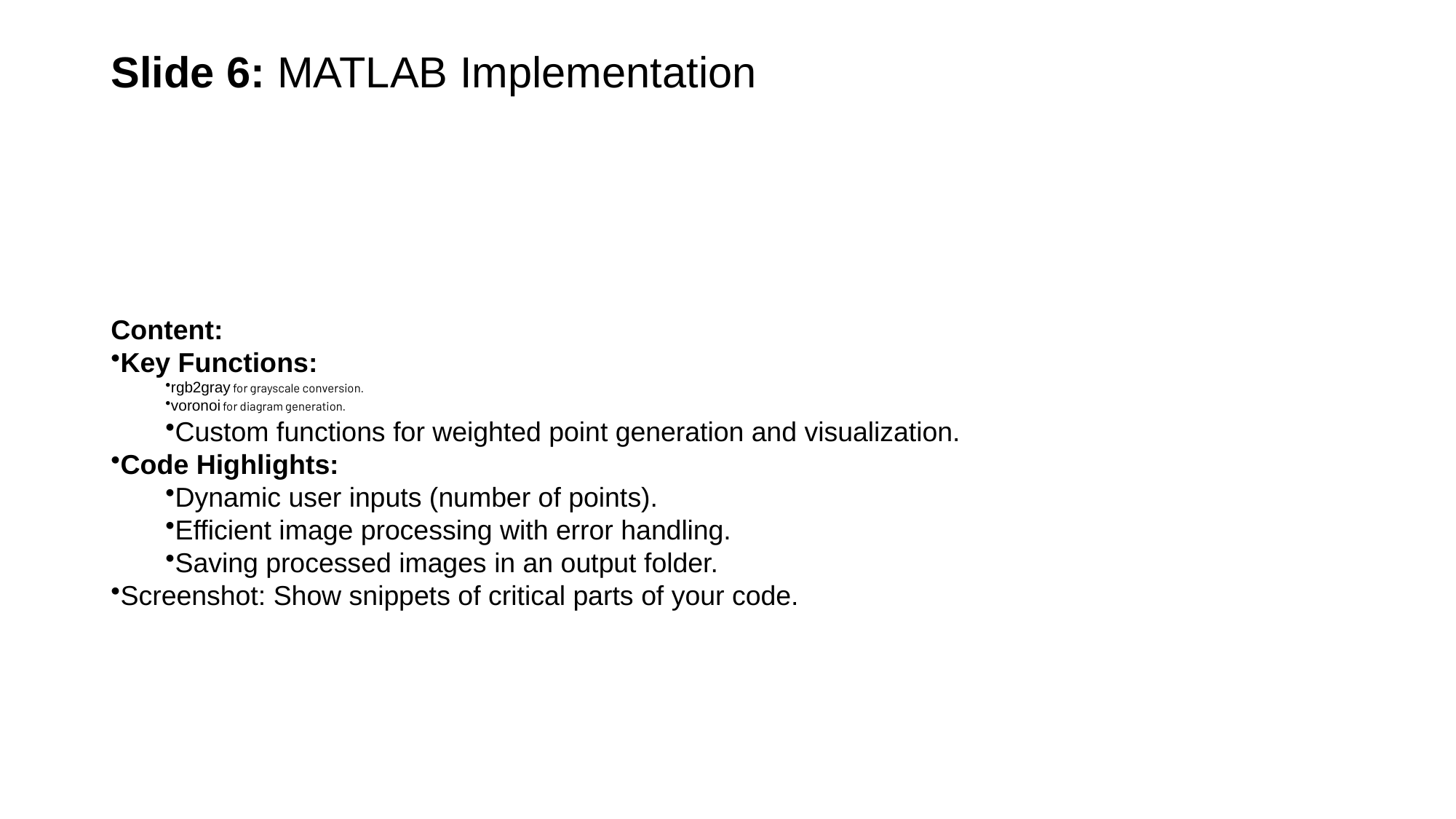

# Slide 6: MATLAB Implementation
Content:
Key Functions:
rgb2gray for grayscale conversion.
voronoi for diagram generation.
Custom functions for weighted point generation and visualization.
Code Highlights:
Dynamic user inputs (number of points).
Efficient image processing with error handling.
Saving processed images in an output folder.
Screenshot: Show snippets of critical parts of your code.